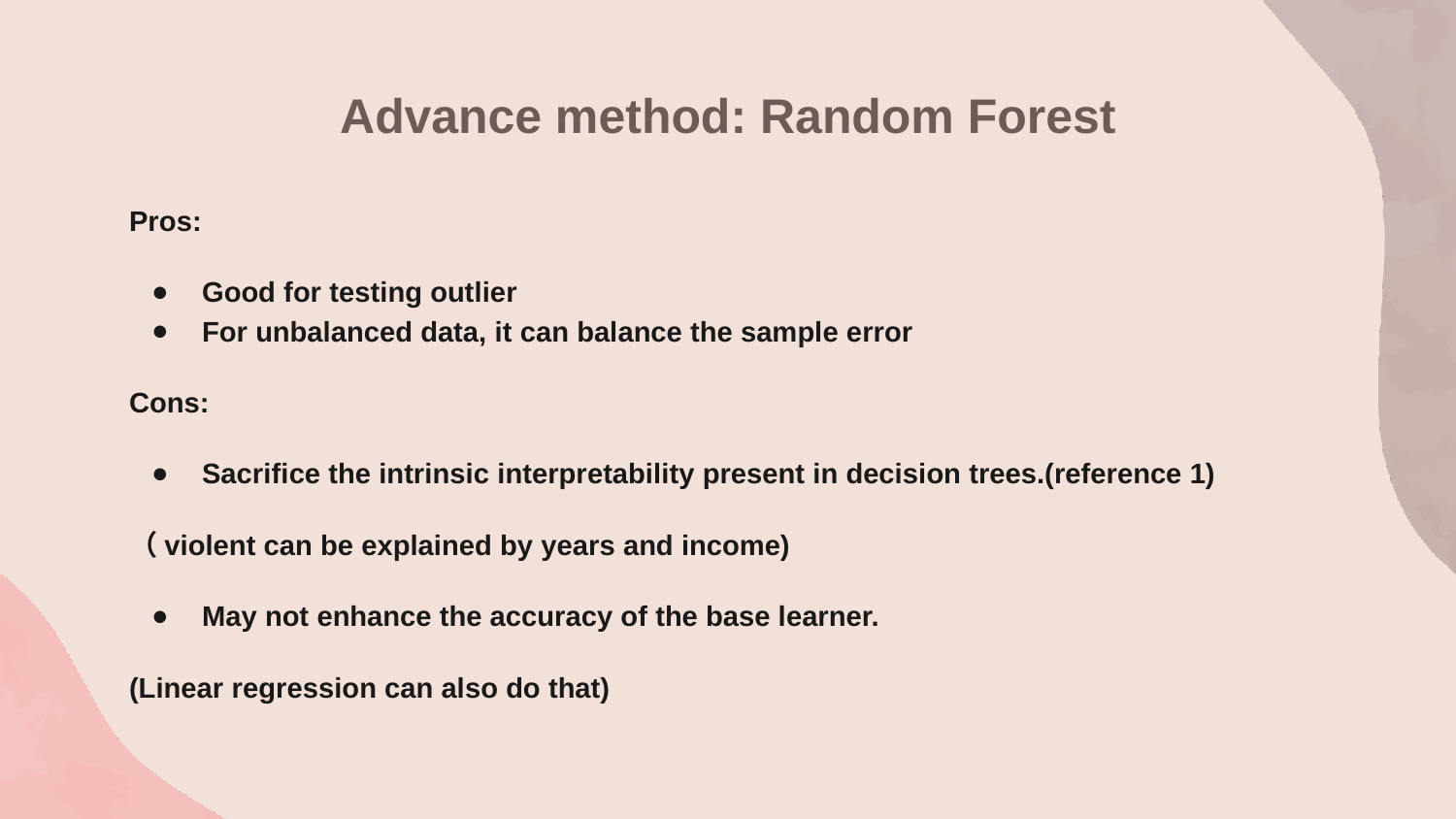

# Advance method: Random Forest
Pros:
Good for testing outlier
For unbalanced data, it can balance the sample error
Cons:
Sacrifice the intrinsic interpretability present in decision trees.(reference 1)
（violent can be explained by years and income)
May not enhance the accuracy of the base learner.
(Linear regression can also do that)